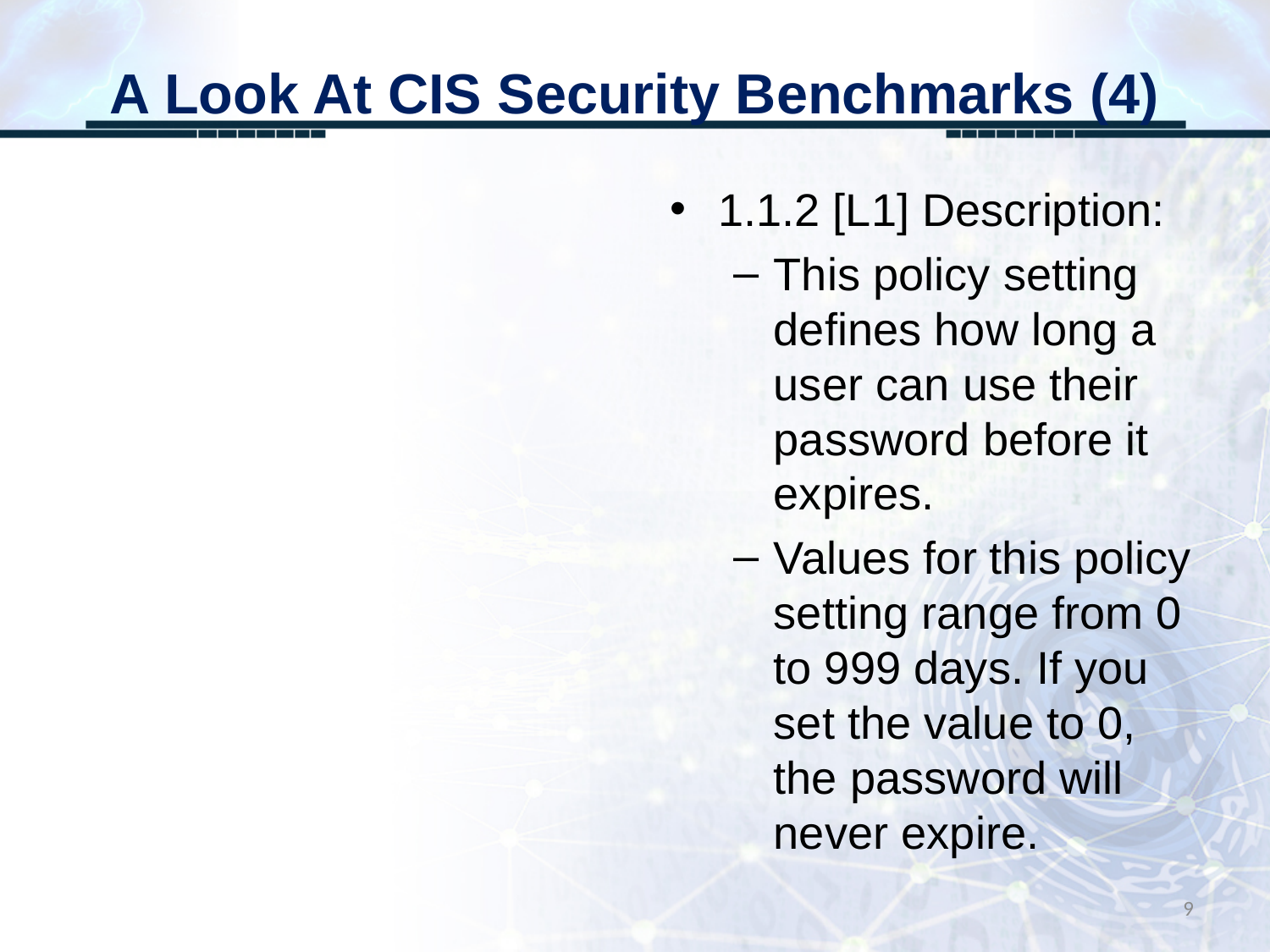

# A Look At CIS Security Benchmarks (4)
1.1.2 [L1] Description:
This policy setting defines how long a user can use their password before it expires.
Values for this policy setting range from 0 to 999 days. If you set the value to 0, the password will never expire.
9